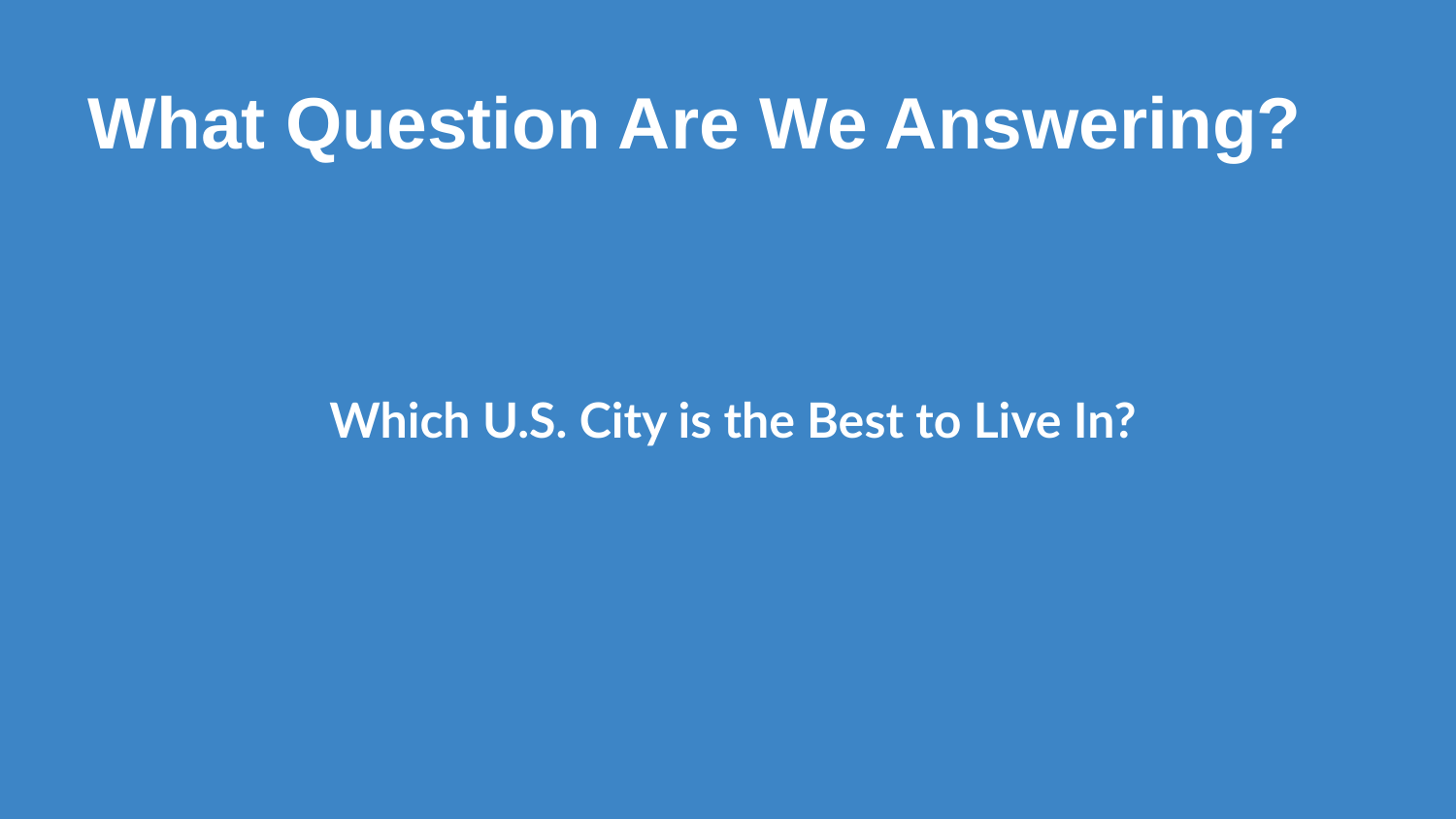

What Question Are We Answering?

Which U.S. City is the Best to Live In?